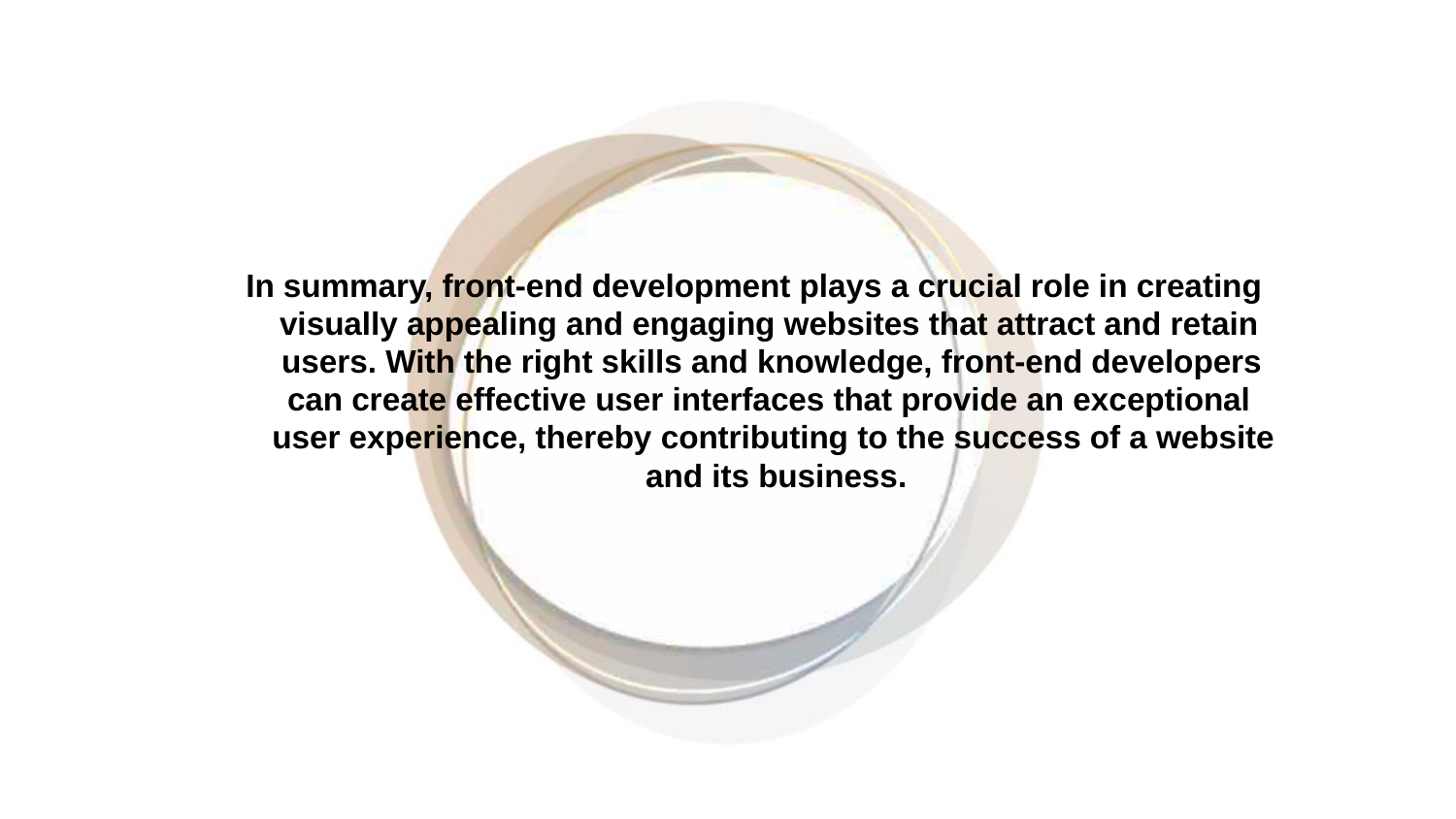

In summary, front-end development plays a crucial role in creating
visually appealing and engaging websites that attract and retain
users. With the right skills and knowledge, front-end developers
can create effective user interfaces that provide an exceptional
user experience, thereby contributing to the success of a website
and its business.